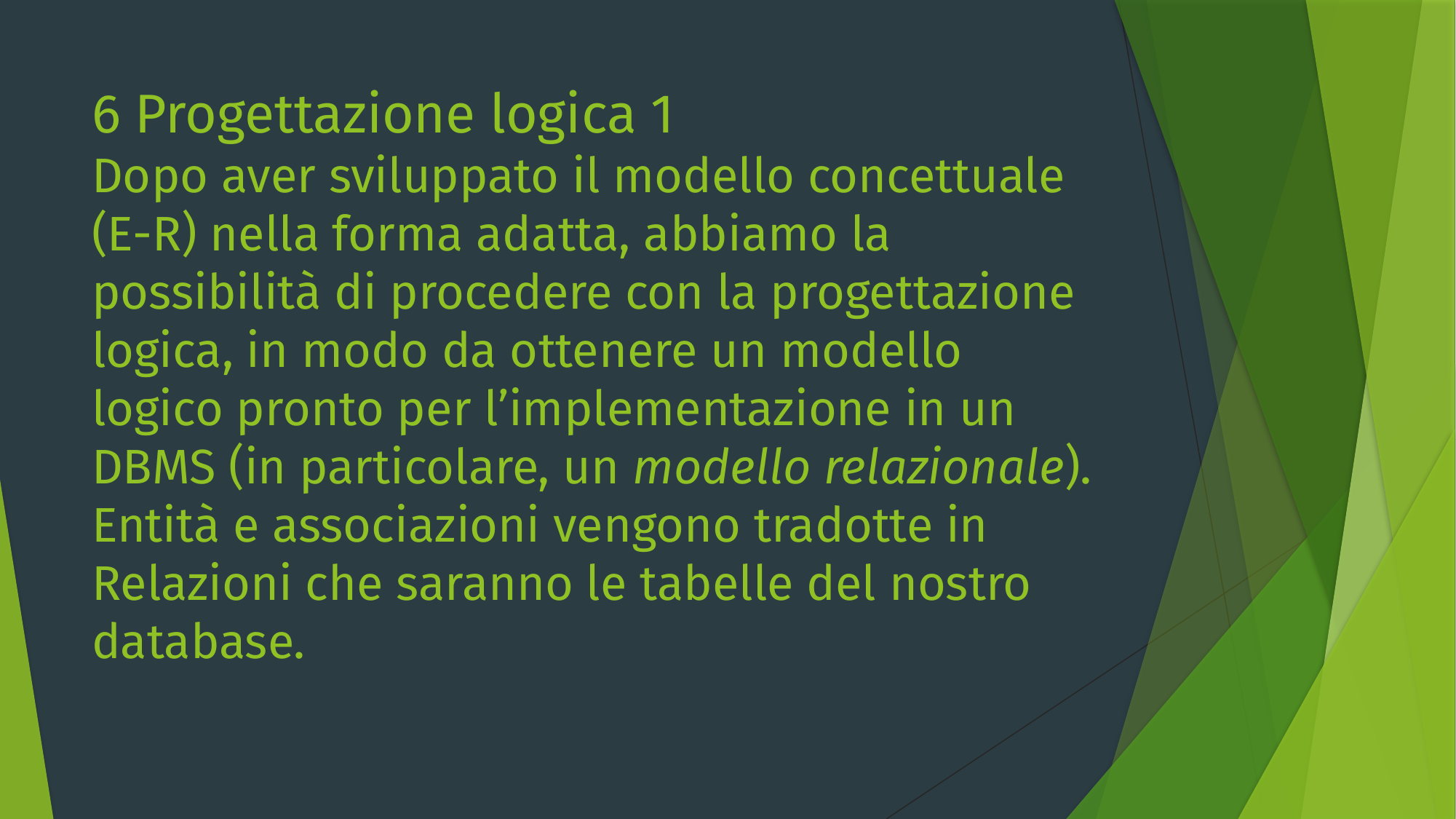

# 6 Progettazione logica 1 Dopo aver sviluppato il modello concettuale (E-R) nella forma adatta, abbiamo la possibilità di procedere con la progettazione logica, in modo da ottenere un modello logico pronto per l’implementazione in un DBMS (in particolare, un modello relazionale). Entità e associazioni vengono tradotte in Relazioni che saranno le tabelle del nostro database.